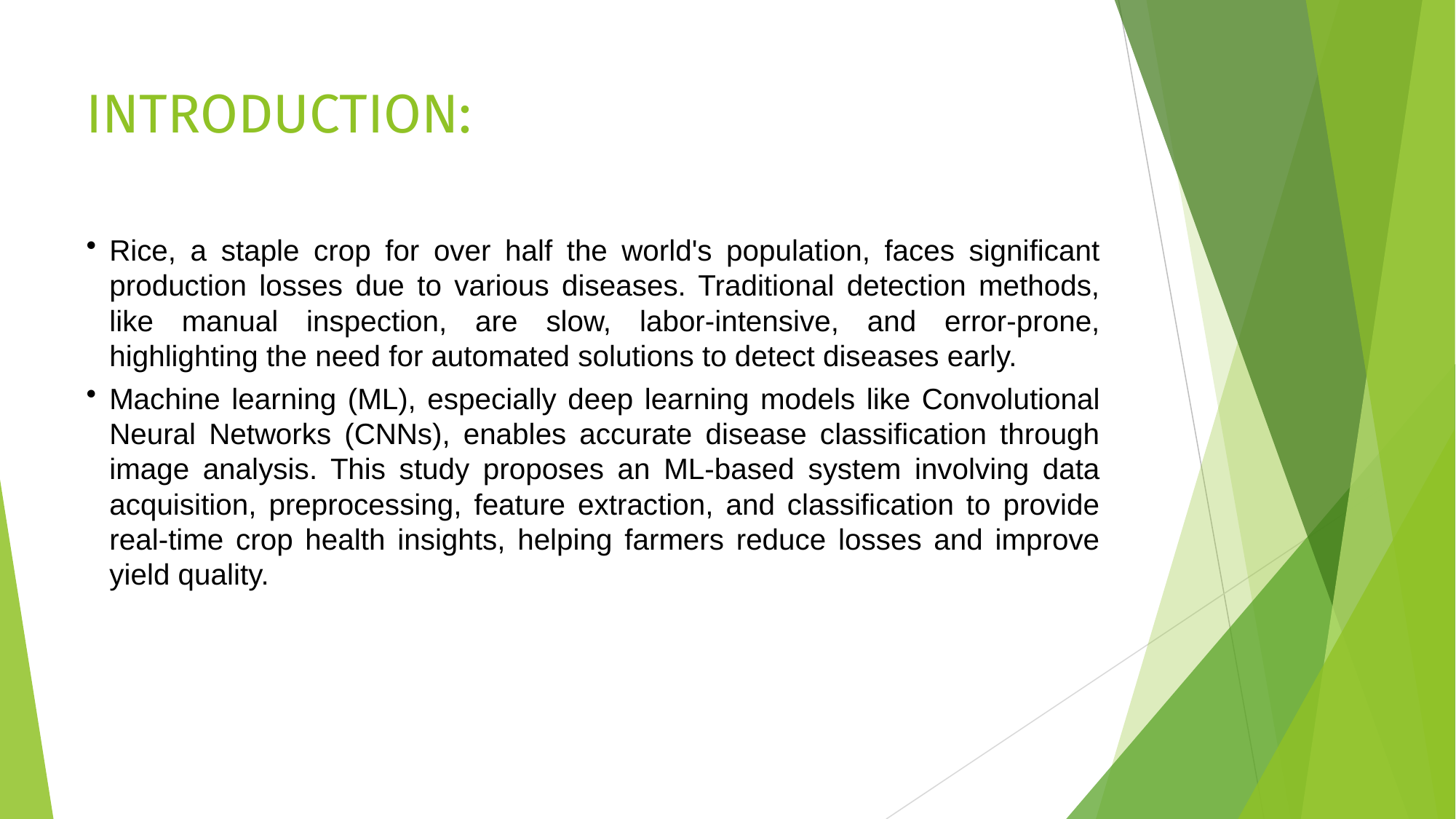

# INTRODUCTION:

Rice, a staple crop for over half the world's population, faces significant production losses due to various diseases. Traditional detection methods, like manual inspection, are slow, labor-intensive, and error-prone, highlighting the need for automated solutions to detect diseases early.
Machine learning (ML), especially deep learning models like Convolutional Neural Networks (CNNs), enables accurate disease classification through image analysis. This study proposes an ML-based system involving data acquisition, preprocessing, feature extraction, and classification to provide real-time crop health insights, helping farmers reduce losses and improve yield quality.